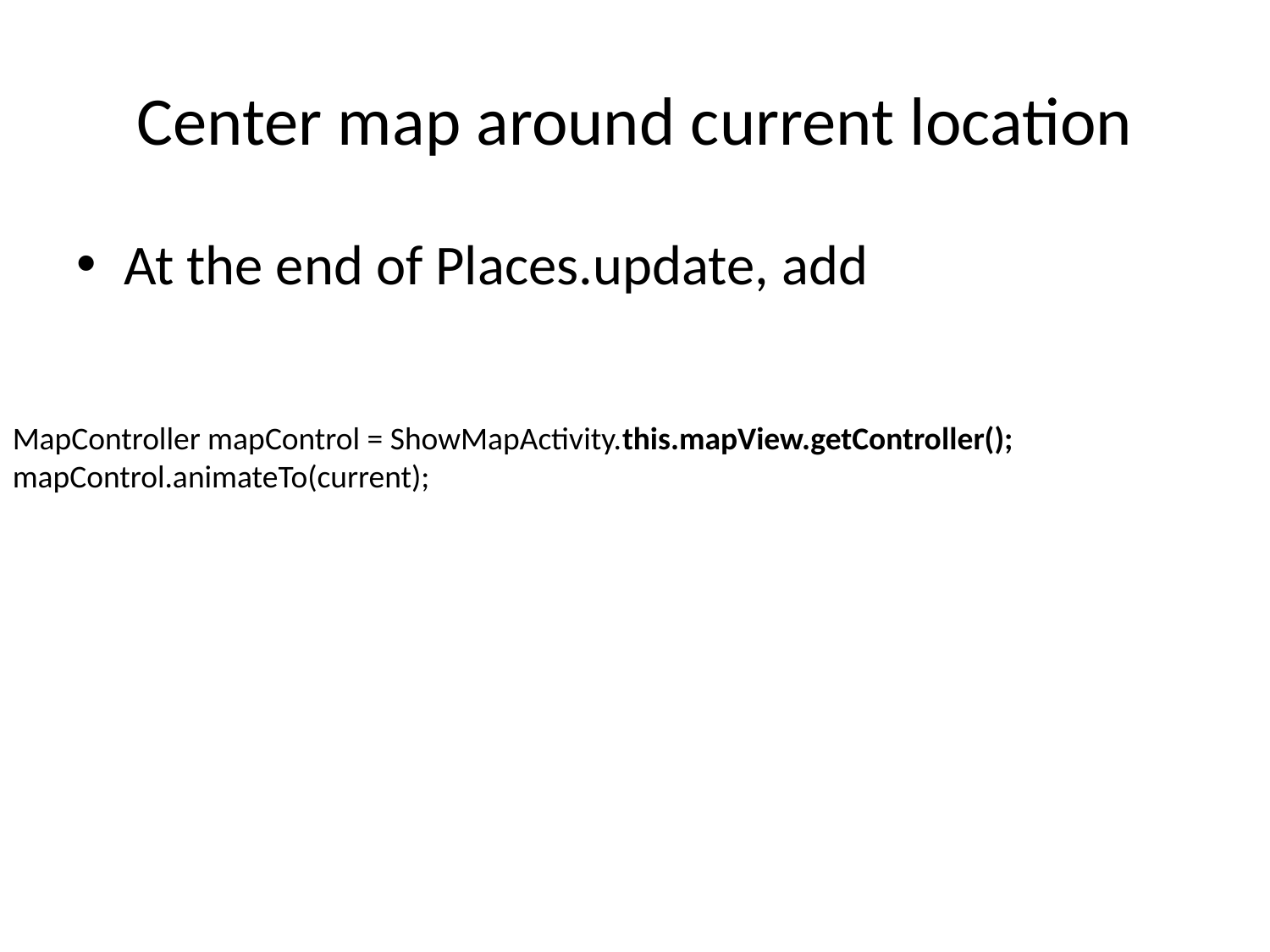

# Center map around current location
At the end of Places.update, add

MapController mapControl = ShowMapActivity.this.mapView.getController();
mapControl.animateTo(current);